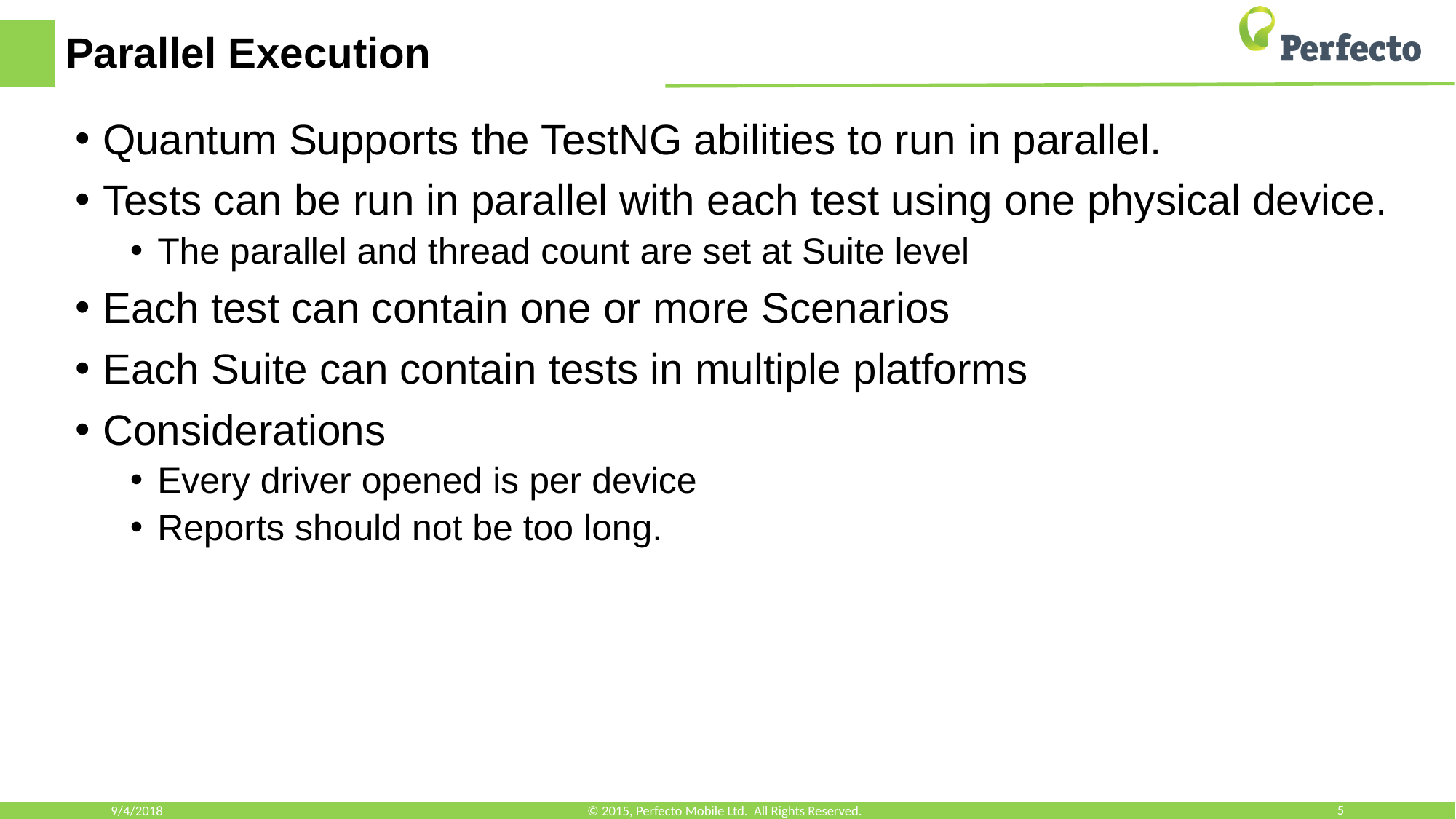

# Parallel Execution
Quantum Supports the TestNG abilities to run in parallel.
Tests can be run in parallel with each test using one physical device.
The parallel and thread count are set at Suite level
Each test can contain one or more Scenarios
Each Suite can contain tests in multiple platforms
Considerations
Every driver opened is per device
Reports should not be too long.
9/4/2018
© 2015, Perfecto Mobile Ltd.  All Rights Reserved.
5